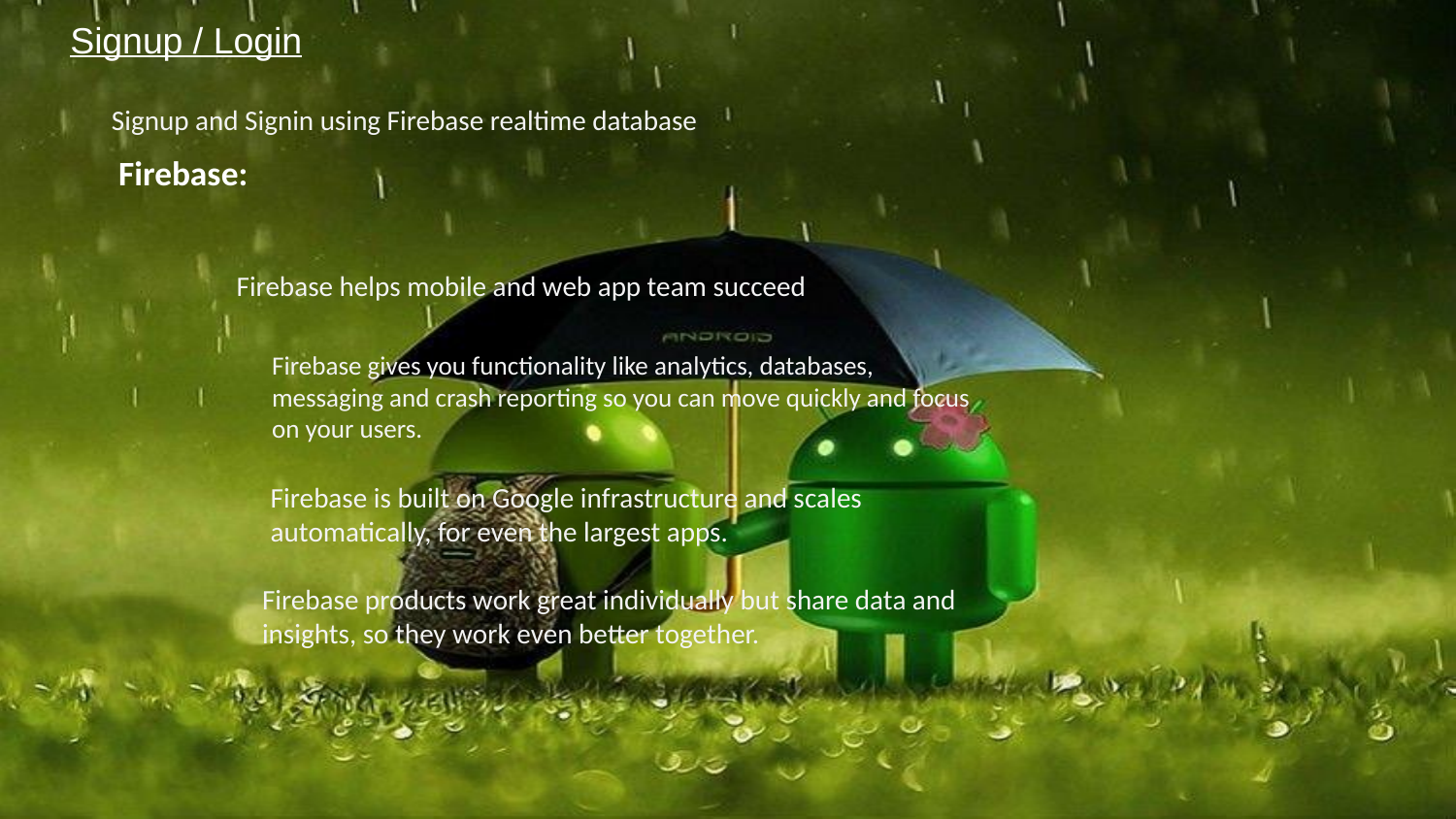

Signup / Login
Signup and Signin using Firebase realtime database
Firebase:
Firebase helps mobile and web app team succeed
Firebase gives you functionality like analytics, databases, messaging and crash reporting so you can move quickly and focus on your users.
Firebase is built on Google infrastructure and scales automatically, for even the largest apps.
Firebase products work great individually but share data and insights, so they work even better together.